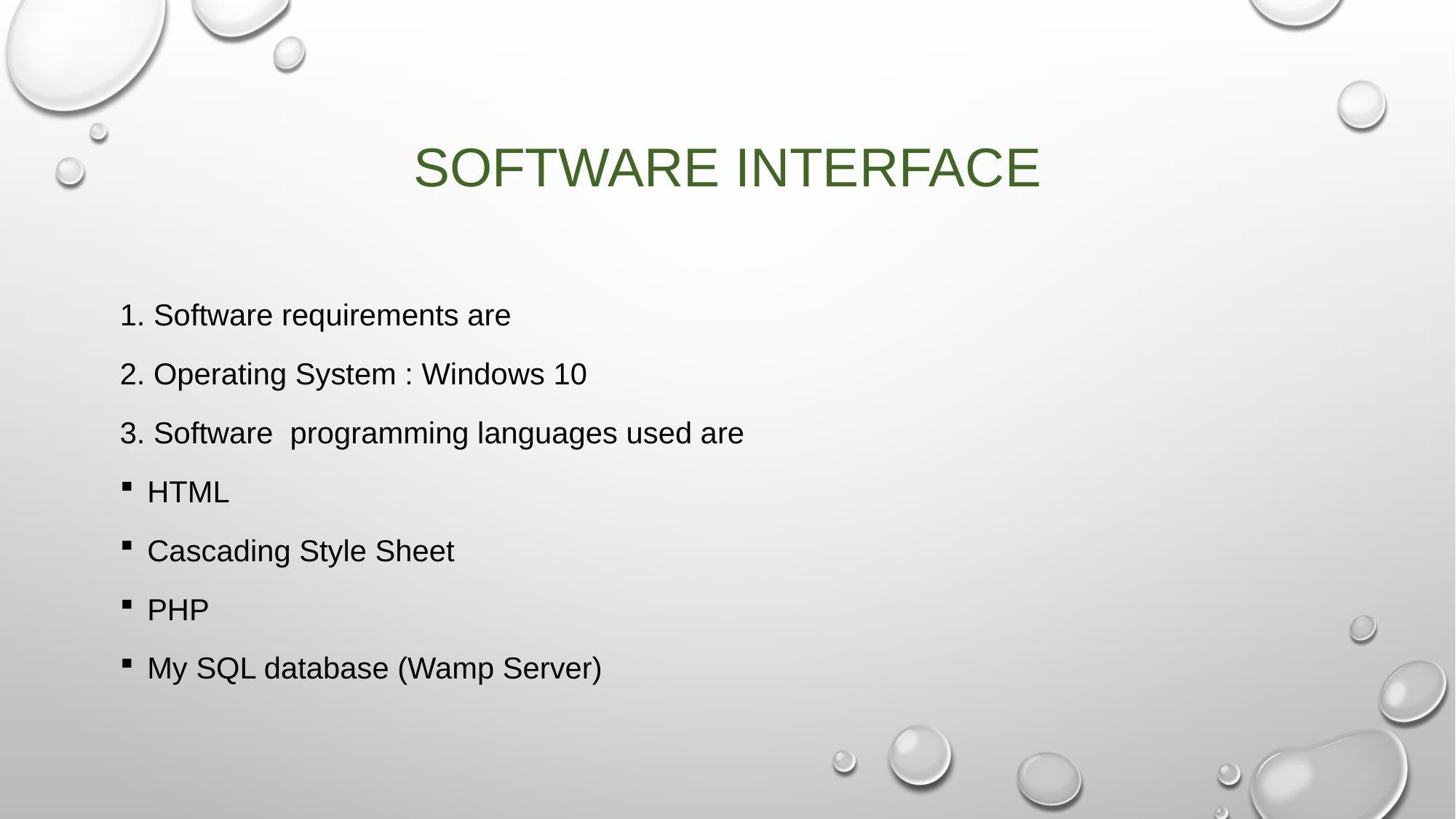

# Software interface
1. Software requirements are
2. Operating System : Windows 10
3. Software  programming languages used are
HTML
Cascading Style Sheet
PHP
My SQL database (Wamp Server)